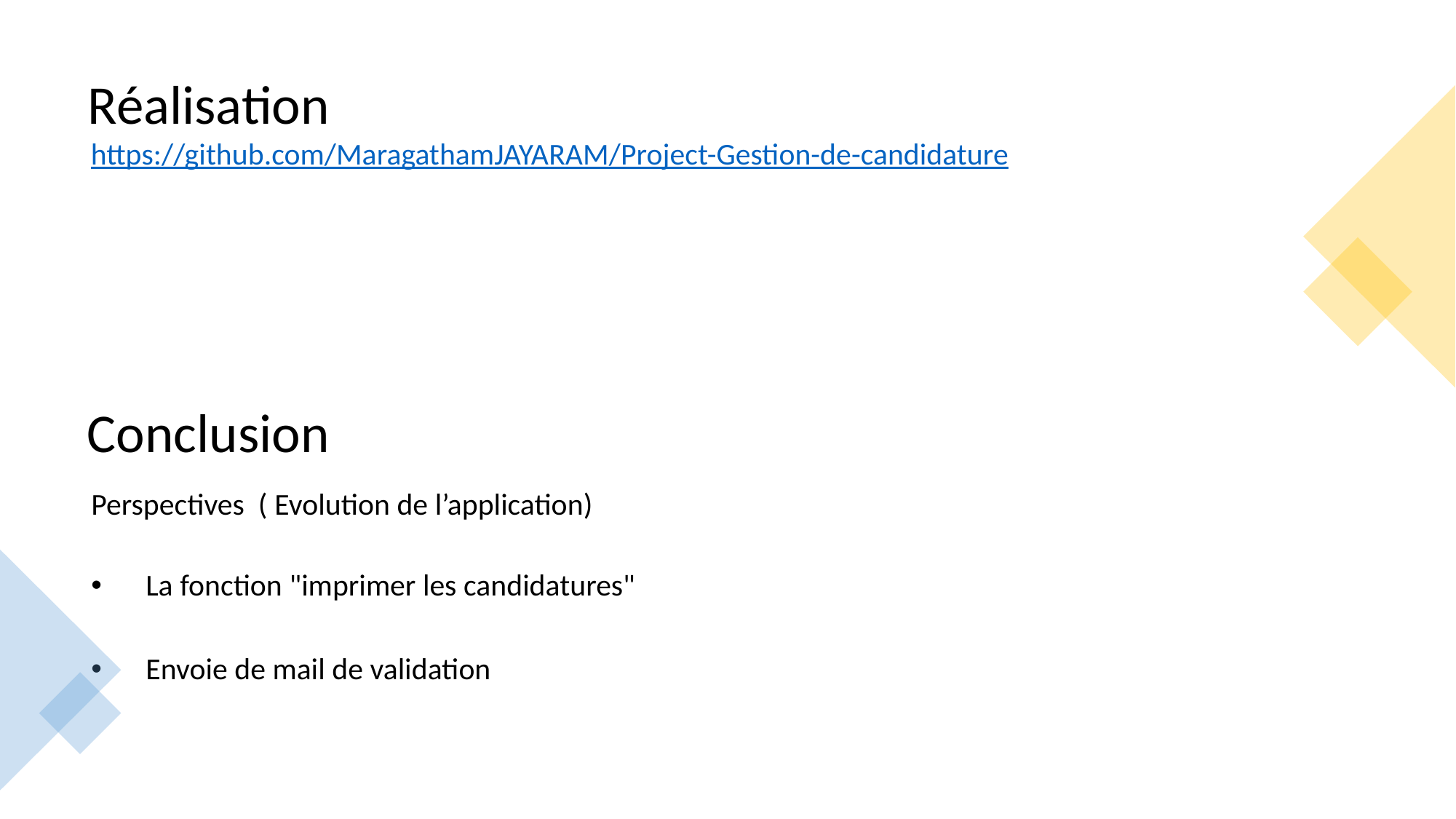

# Réalisation
https://github.com/MaragathamJAYARAM/Project-Gestion-de-candidature

Conclusion
Perspectives  ( Evolution de l’application)

La fonction "imprimer les candidatures"

Envoie de mail de validation